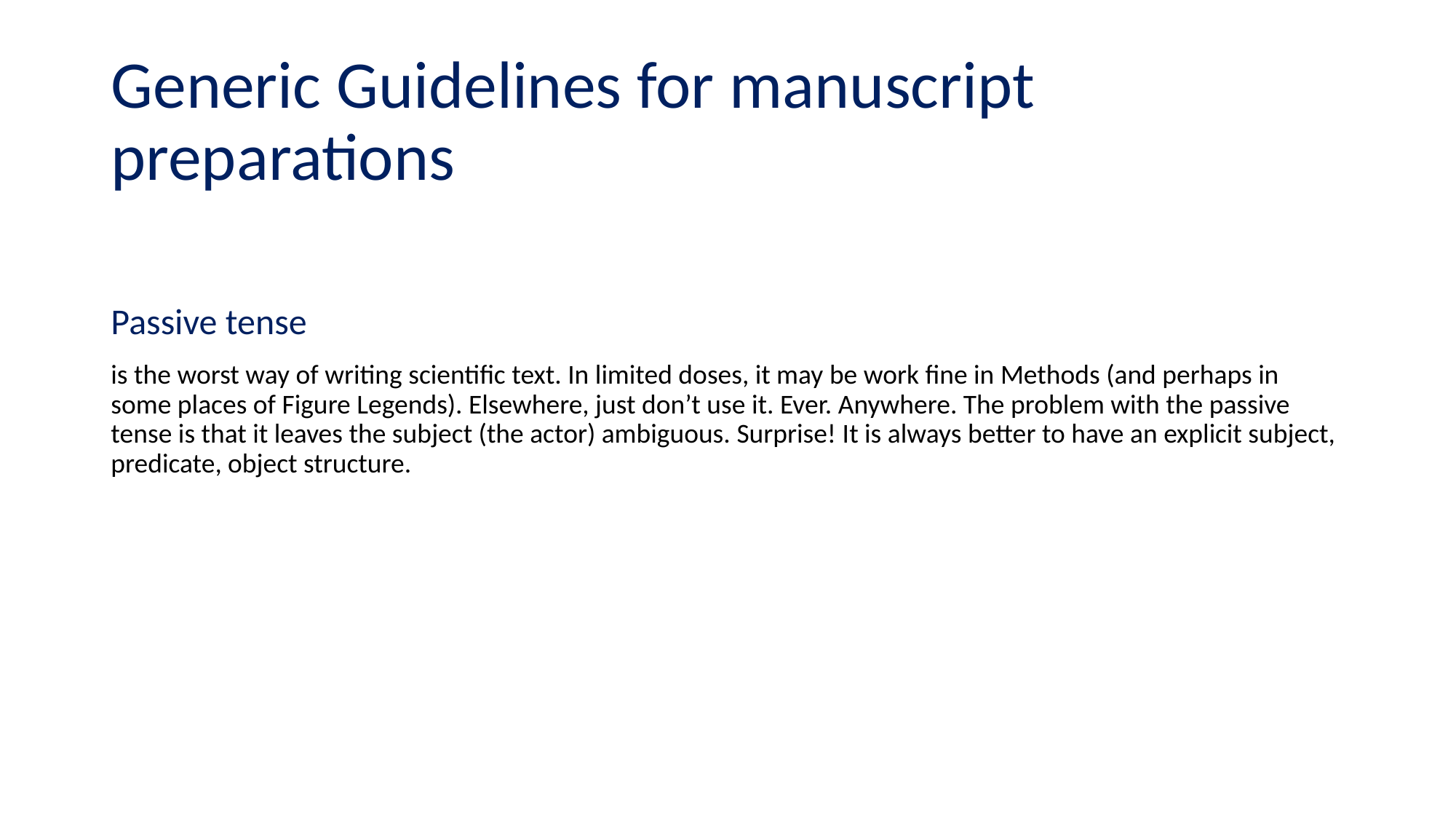

# Generic Guidelines for manuscript preparations
Passive tense
is the worst way of writing scientific text. In limited doses, it may be work fine in Methods (and perhaps in some places of Figure Legends). Elsewhere, just don’t use it. Ever. Anywhere. The problem with the passive tense is that it leaves the subject (the actor) ambiguous. Surprise! It is always better to have an explicit subject, predicate, object structure.